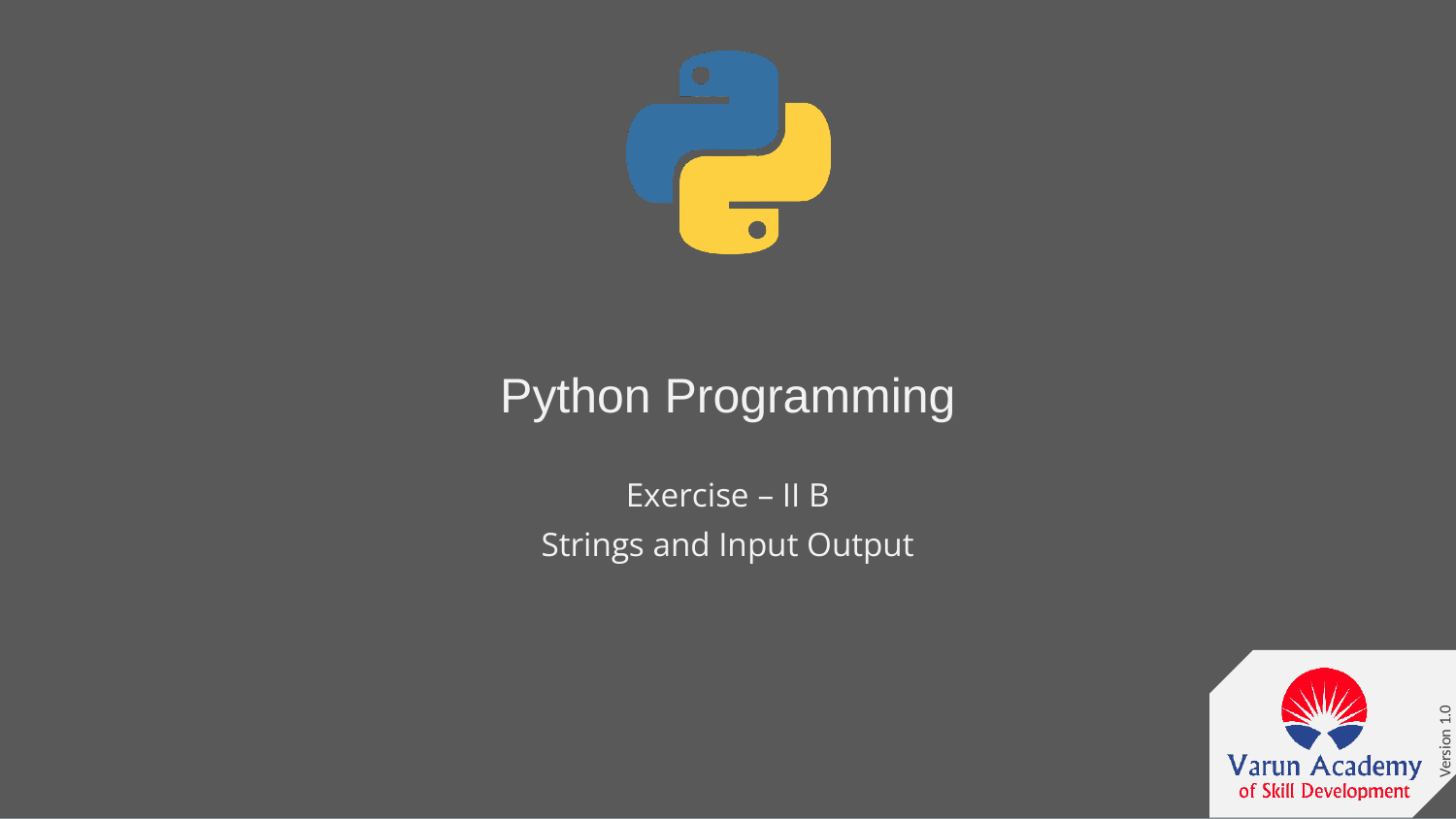

# Python Programming
Exercise – II B
Strings and Input Output